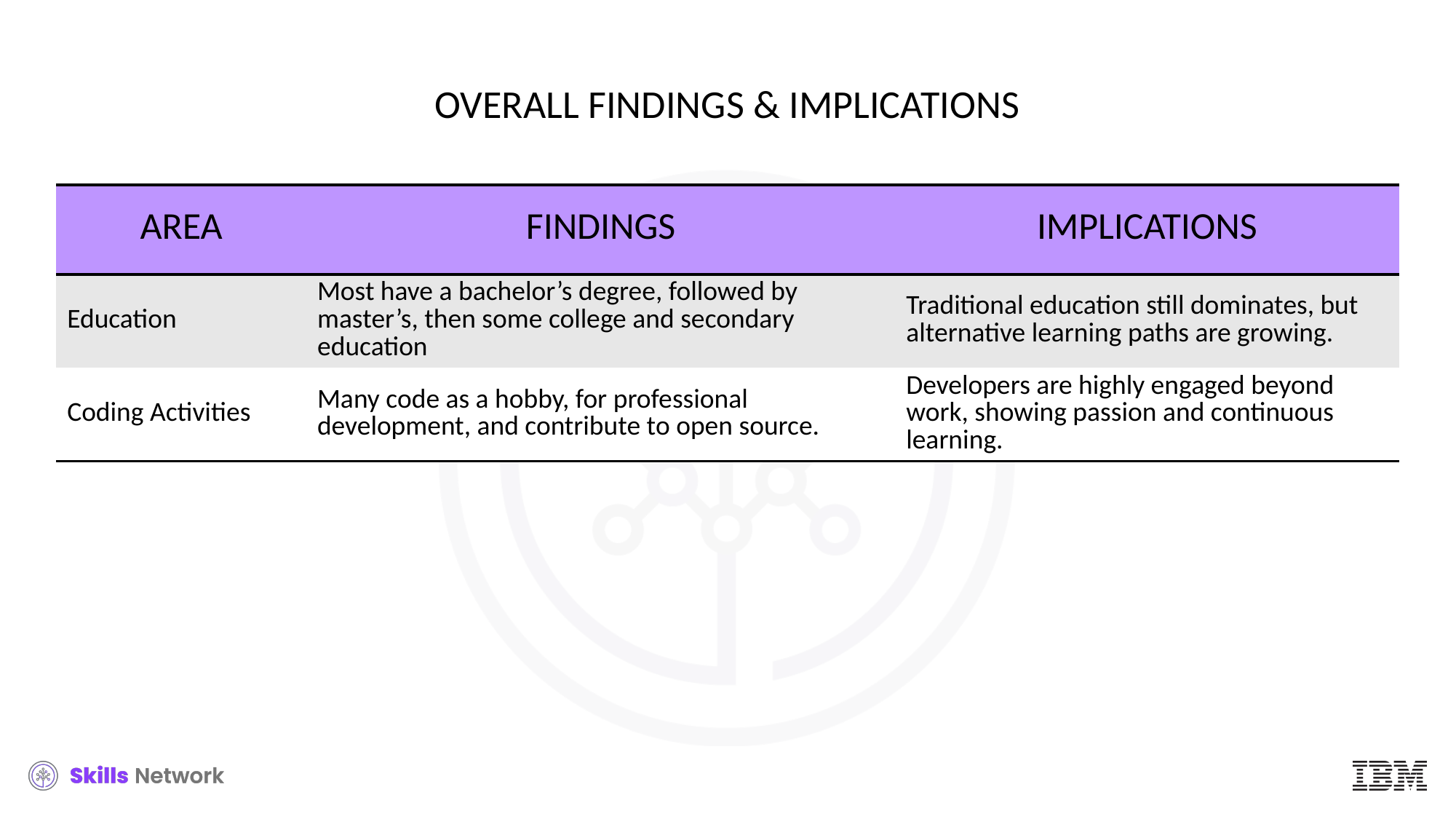

# OVERALL FINDINGS & IMPLICATIONS
| AREA | FINDINGS | IMPLICATIONS |
| --- | --- | --- |
| Education | Most have a bachelor’s degree, followed by master’s, then some college and secondary education | Traditional education still dominates, but alternative learning paths are growing. |
| Coding Activities | Many code as a hobby, for professional development, and contribute to open source. | Developers are highly engaged beyond work, showing passion and continuous learning. |